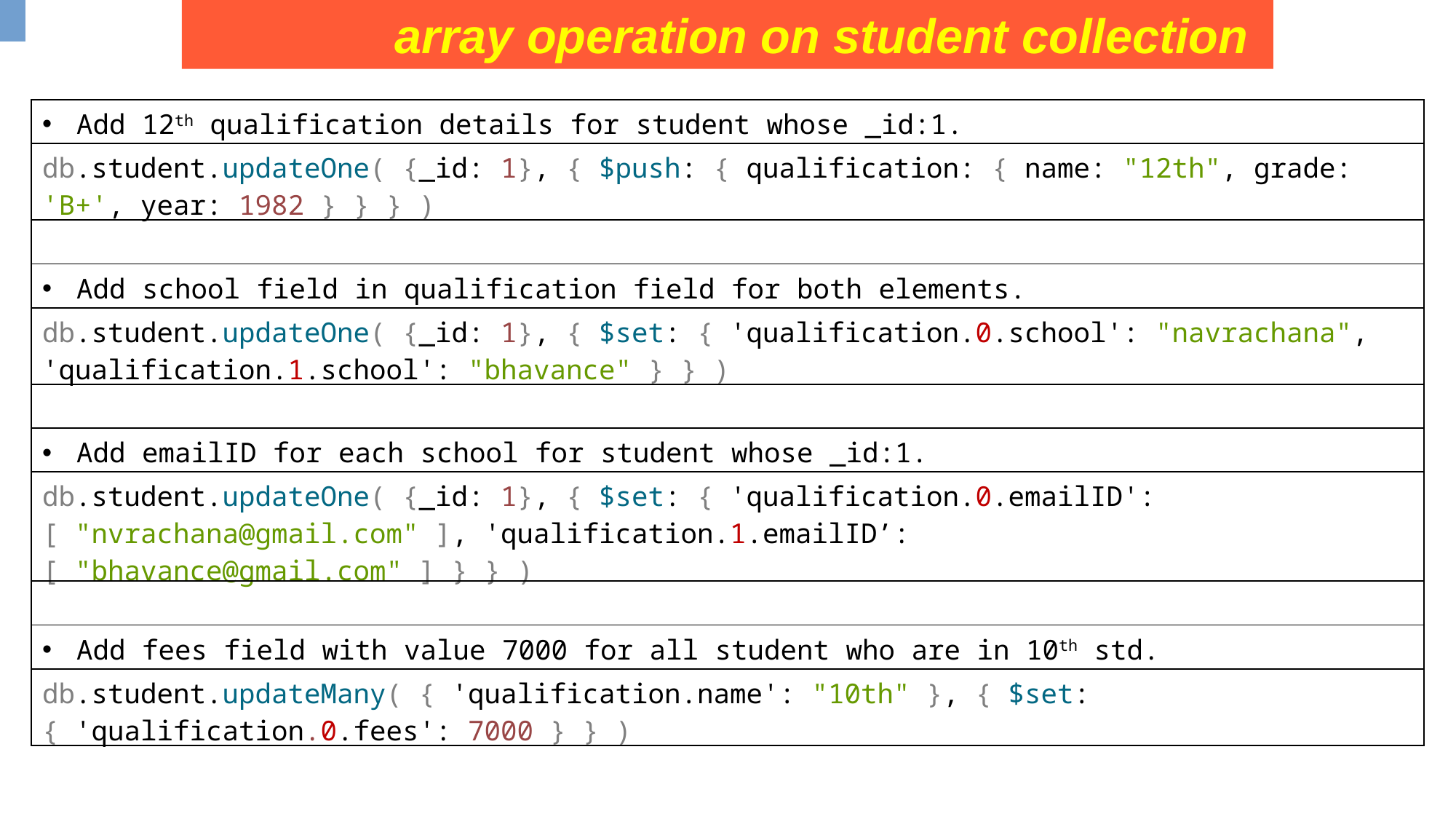

array operation on student collection
| Add 12th qualification details for student whose \_id:1. |
| --- |
| db.student.updateOne( {\_id: 1}, { $push: { qualification: { name: "12th", grade: 'B+', year: 1982 } } } ) |
|  |
| Add school field in qualification field for both elements. |
| db.student.updateOne( {\_id: 1}, { $set: { 'qualification.0.school': "navrachana", 'qualification.1.school': "bhavance" } } ) |
|  |
| Add emailID for each school for student whose \_id:1. |
| db.student.updateOne( {\_id: 1}, { $set: { 'qualification.0.emailID': [ "nvrachana@gmail.com" ], 'qualification.1.emailID’: [ "bhavance@gmail.com" ] } } ) |
|  |
| Add fees field with value 7000 for all student who are in 10th std. |
| db.student.updateMany( { 'qualification.name': "10th" }, { $set: { 'qualification.0.fees': 7000 } } ) |